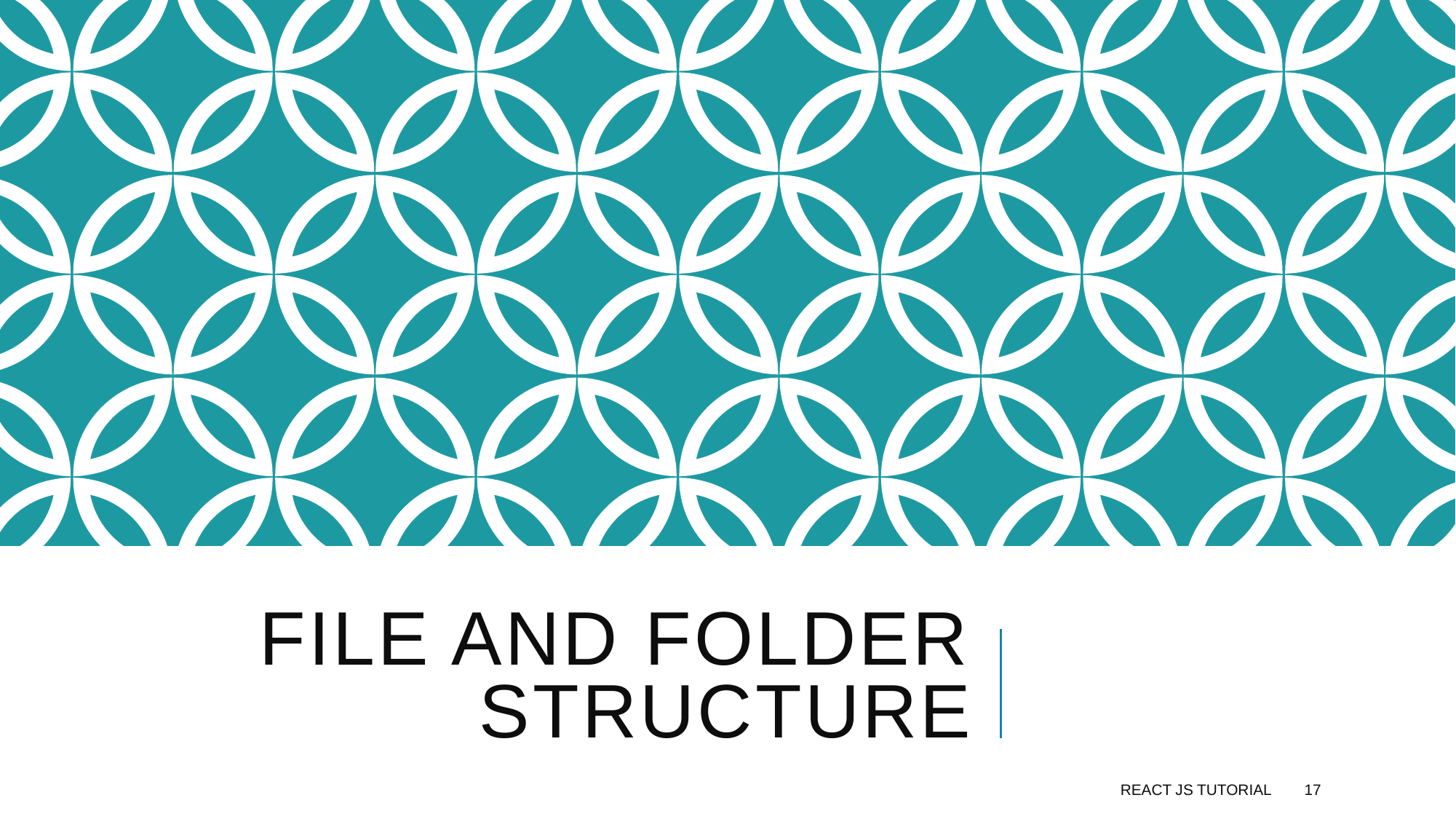

# File and folder structure

React JS Tutorial
17